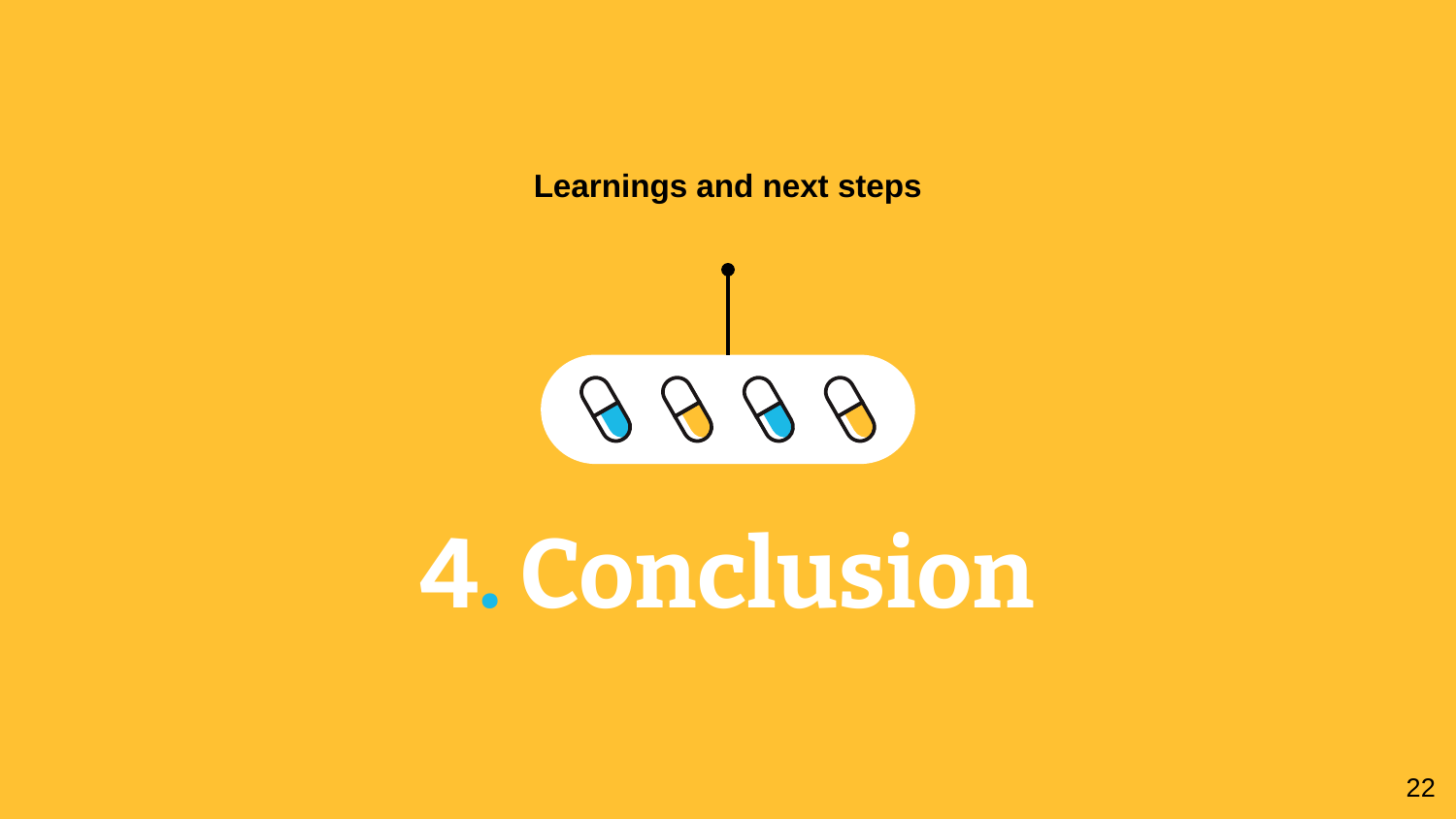

Learnings and next steps

# 4. Conclusion
22